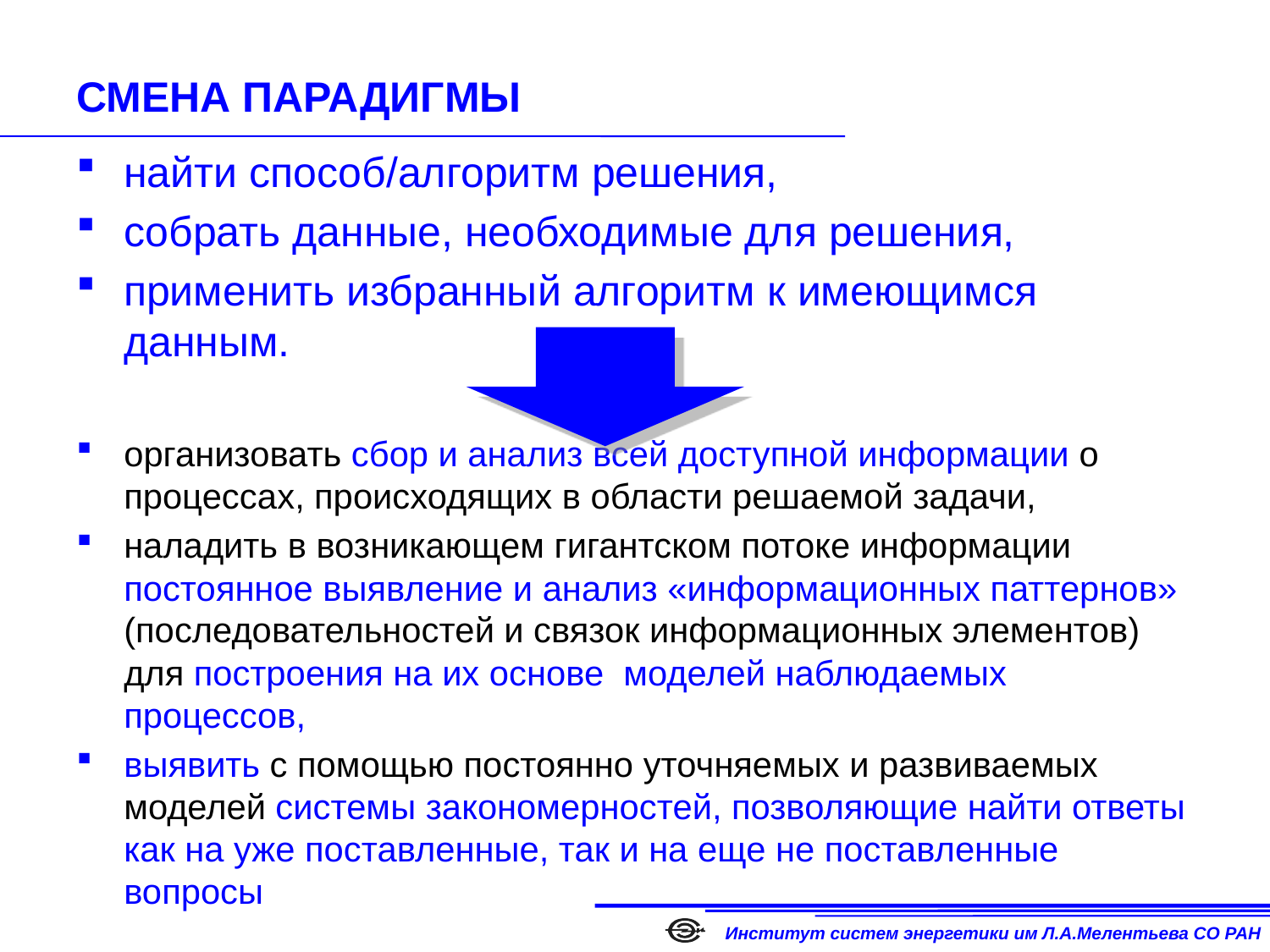

СМЕНА ПАРАДИГМЫ
найти способ/алгоритм решения,
собрать данные, необходимые для решения,
применить избранный алгоритм к имеющимся данным.

организовать сбор и анализ всей доступной информации о процессах, происходящих в области решаемой задачи,
наладить в возникающем гигантском потоке информации постоянное выявление и анализ «информационных паттернов» (последовательностей и связок информационных элементов) для построения на их основе  моделей наблюдаемых процессов,
выявить с помощью постоянно уточняемых и развиваемых моделей системы закономерностей, позволяющие найти ответы как на уже поставленные, так и на еще не поставленные вопросы